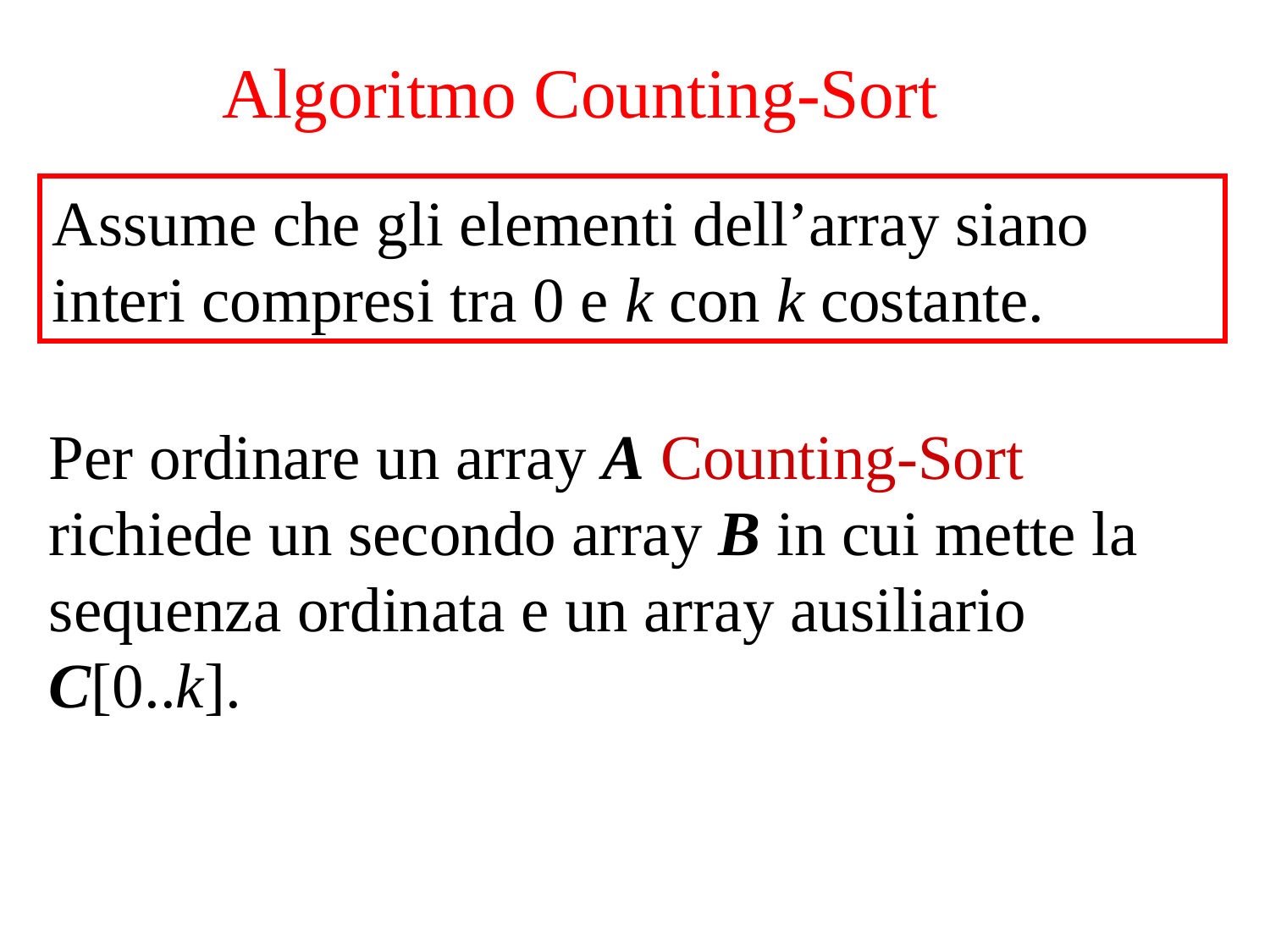

Algoritmo Counting-Sort
Assume che gli elementi dell’array siano interi compresi tra 0 e k con k costante.
Per ordinare un array A Counting-Sort richiede un secondo array B in cui mette la sequenza ordinata e un array ausiliario C[0..k].